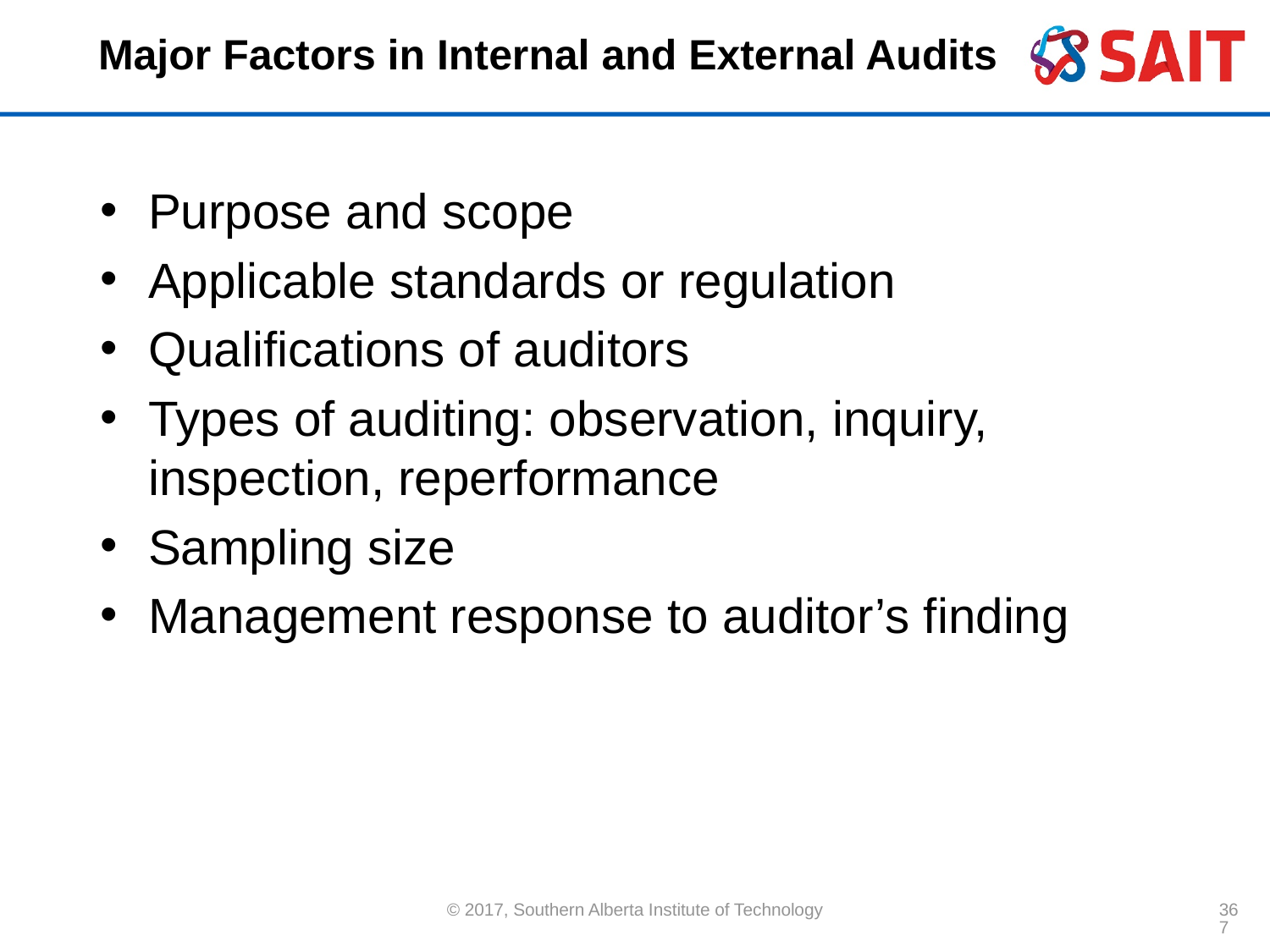

# Major Factors in Internal and External Audits
Purpose and scope
Applicable standards or regulation
Qualifications of auditors
Types of auditing: observation, inquiry, inspection, reperformance
Sampling size
Management response to auditor’s finding